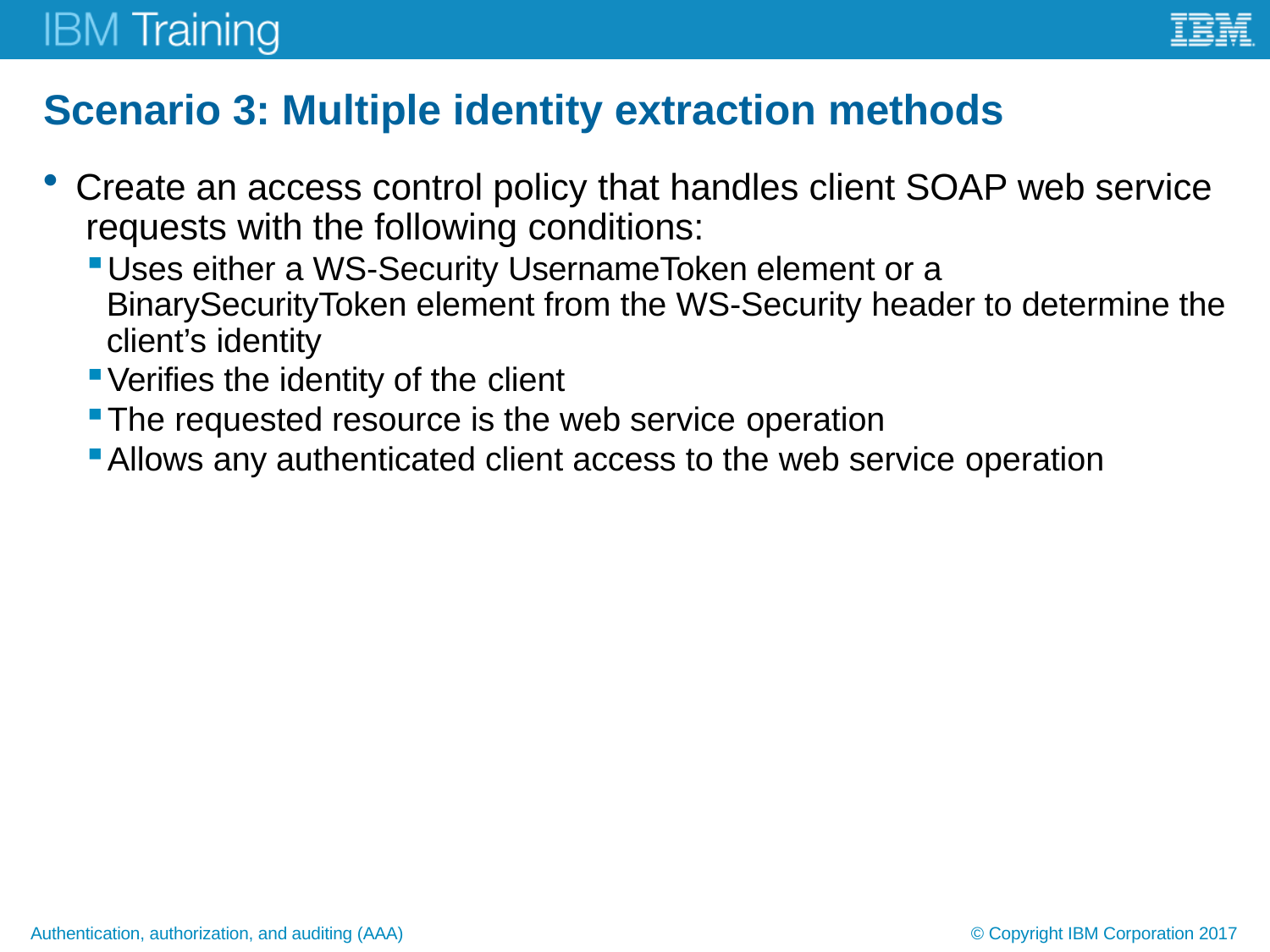

# Scenario 3: Multiple identity extraction methods
Create an access control policy that handles client SOAP web service  requests with the following conditions:
Uses either a WS-Security UsernameToken element or a  BinarySecurityToken element from the WS-Security header to determine the  client’s identity
Verifies the identity of the client
The requested resource is the web service operation
Allows any authenticated client access to the web service operation
Authentication, authorization, and auditing (AAA)
© Copyright IBM Corporation 2017